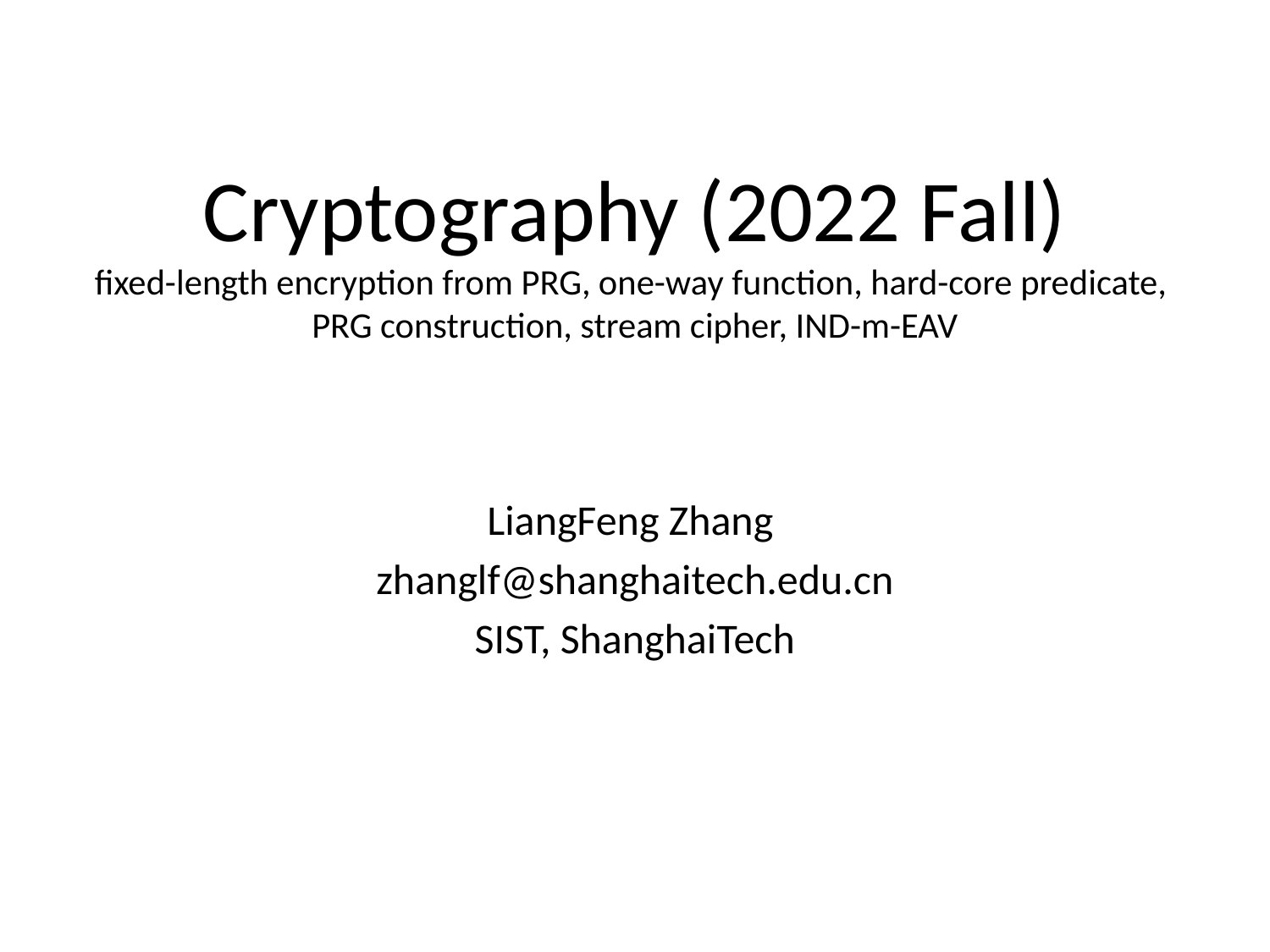

# Cryptography (2022 Fall) fixed-length encryption from PRG, one-way function, hard-core predicate, PRG construction, stream cipher, IND-m-EAV
LiangFeng Zhang
zhanglf@shanghaitech.edu.cn
SIST, ShanghaiTech